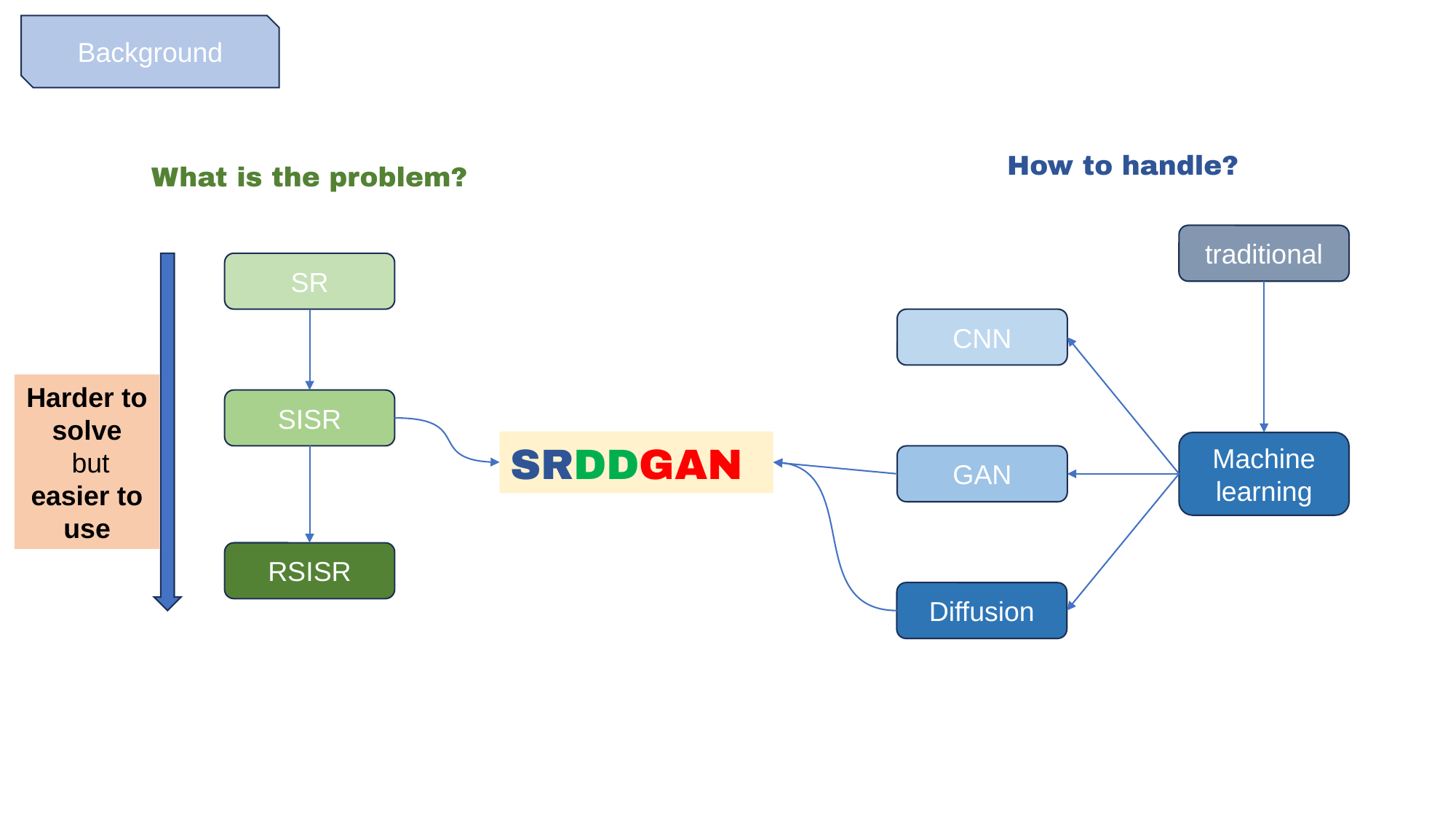

Background
How to handle?
What is the problem?
traditional

SR
CNN
Harder to solve
 but easier to use
SISR
SRDDGAN
Machine learning
GAN
RSISR
Diffusion